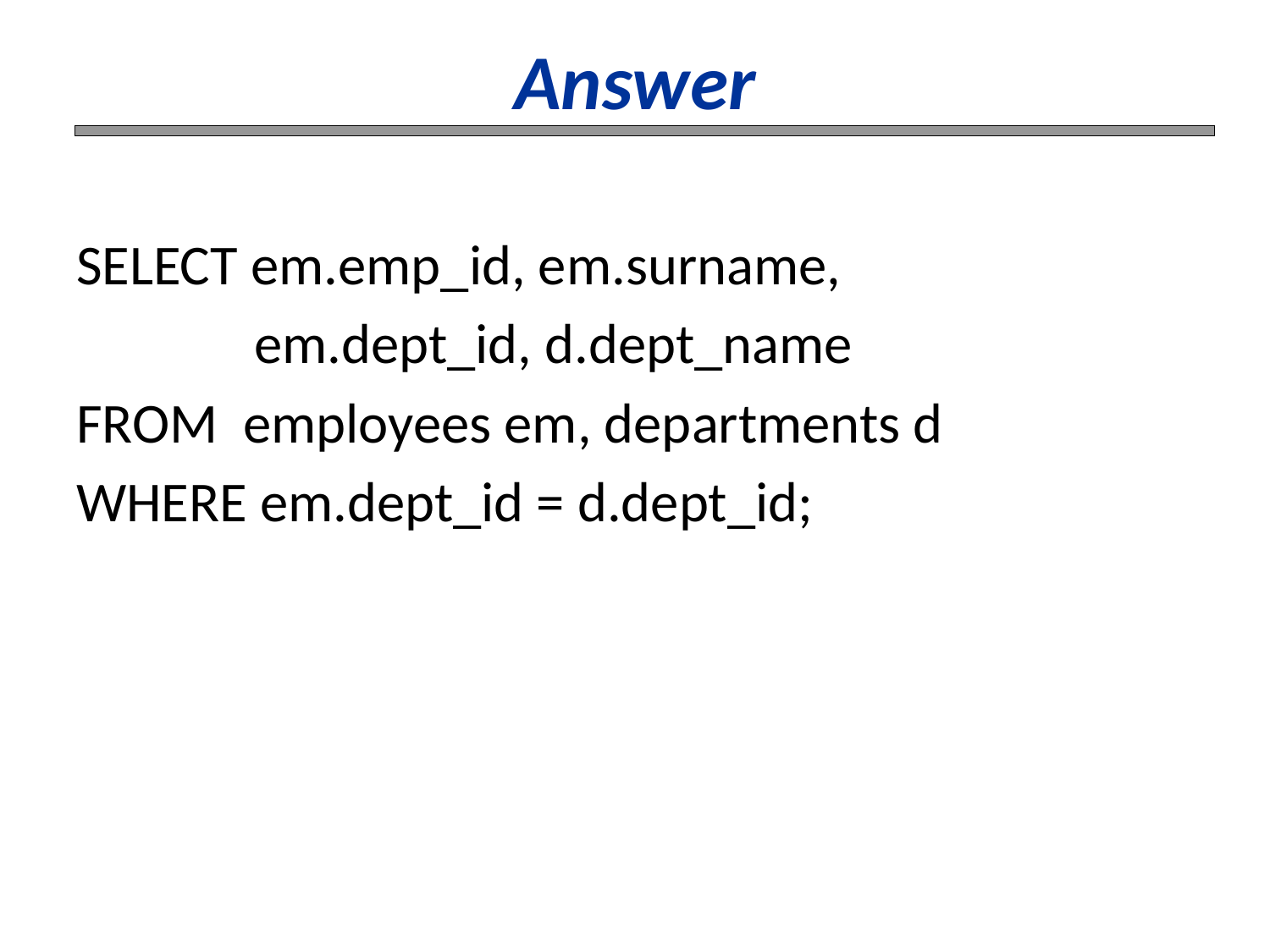

# Answer

SELECT em.emp_id, em.surname,
              em.dept_id, d.dept_name
FROM  employees em, departments d
WHERE em.dept_id = d.dept_id;